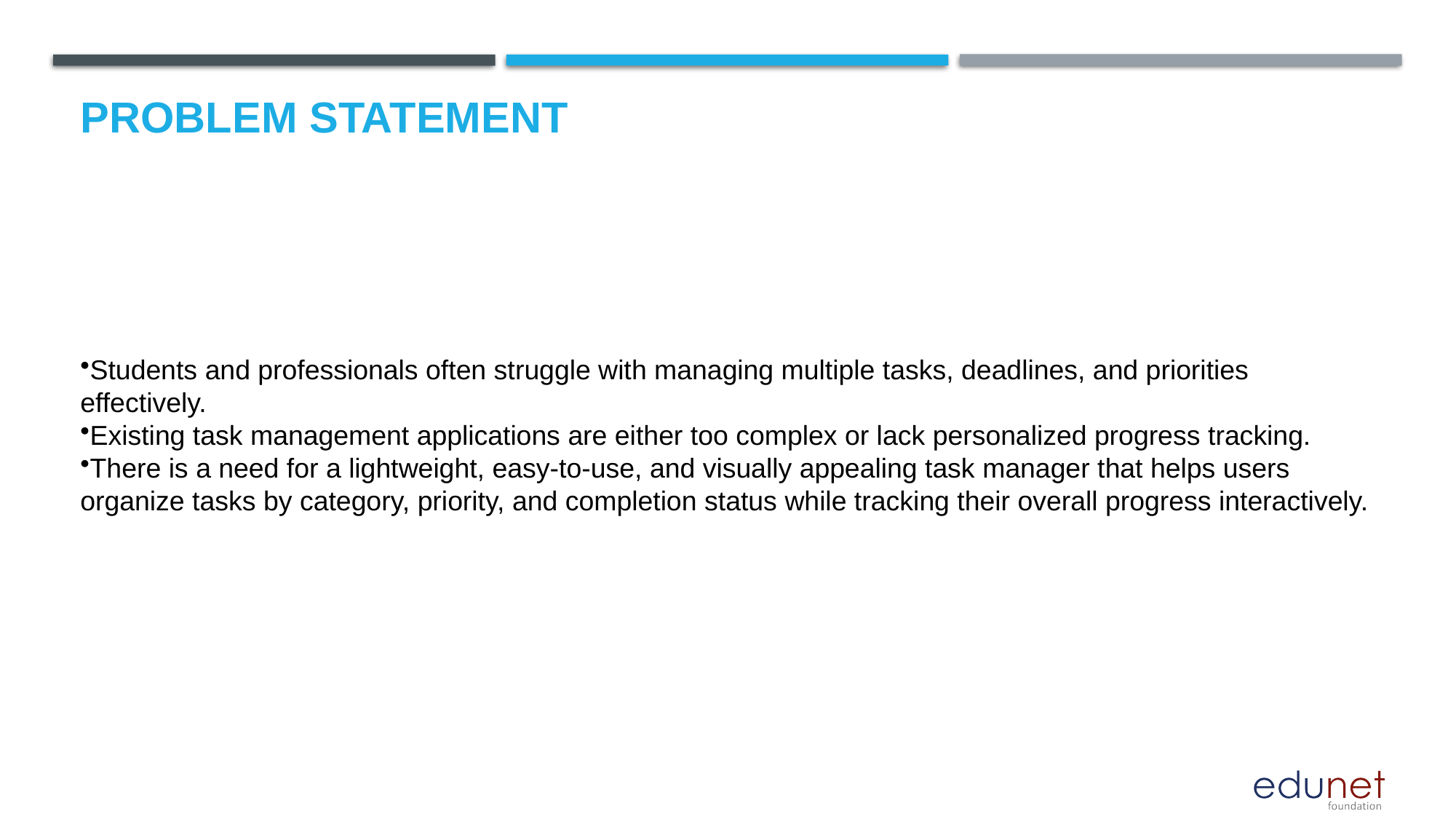

# Problem Statement
Students and professionals often struggle with managing multiple tasks, deadlines, and priorities effectively.
Existing task management applications are either too complex or lack personalized progress tracking.
There is a need for a lightweight, easy-to-use, and visually appealing task manager that helps users organize tasks by category, priority, and completion status while tracking their overall progress interactively.